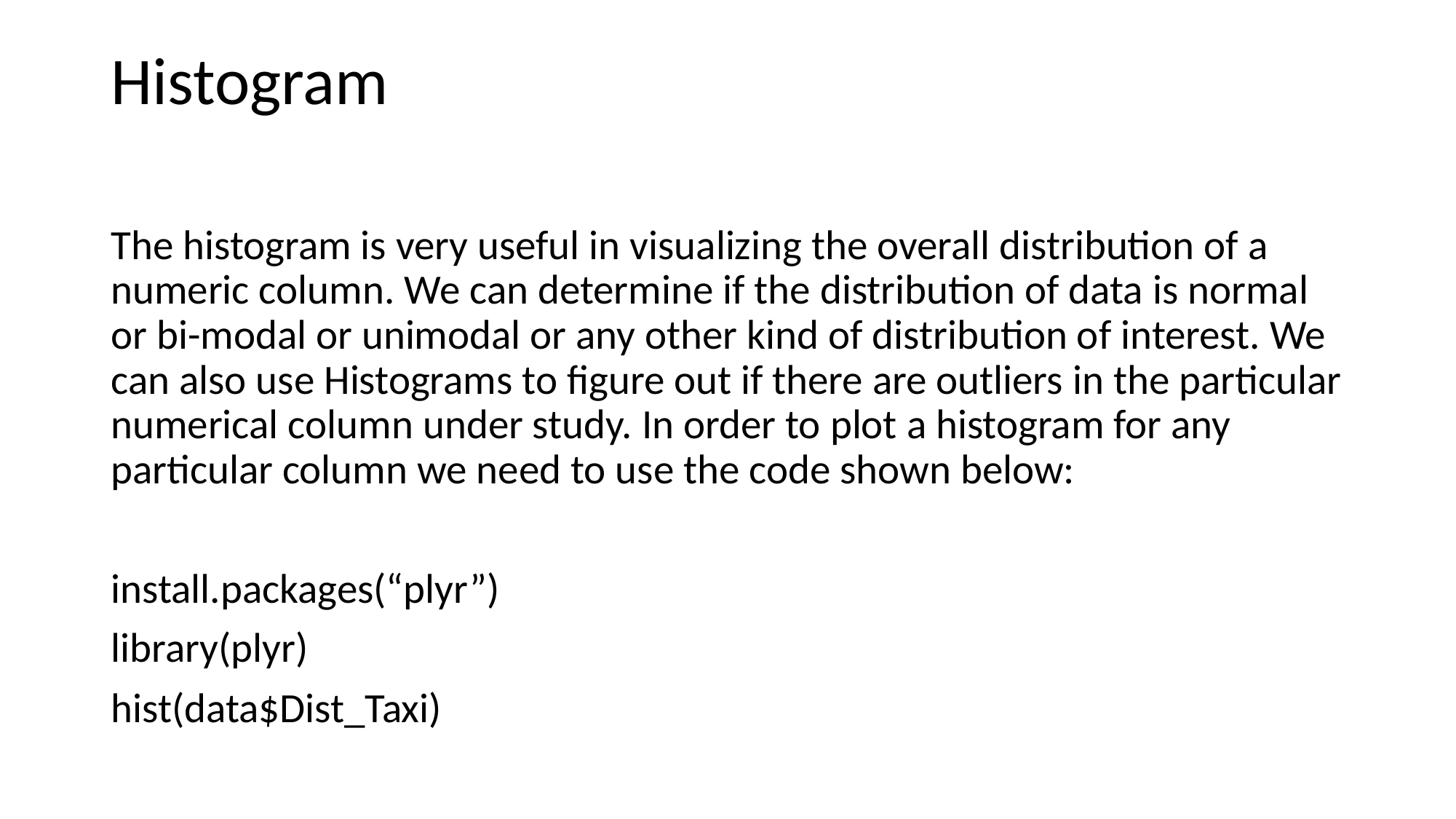

# Histogram
The histogram is very useful in visualizing the overall distribution of a numeric column. We can determine if the distribution of data is normal or bi-modal or unimodal or any other kind of distribution of interest. We can also use Histograms to figure out if there are outliers in the particular numerical column under study. In order to plot a histogram for any particular column we need to use the code shown below:

install.packages(“plyr”)
library(plyr)
hist(data$Dist_Taxi)